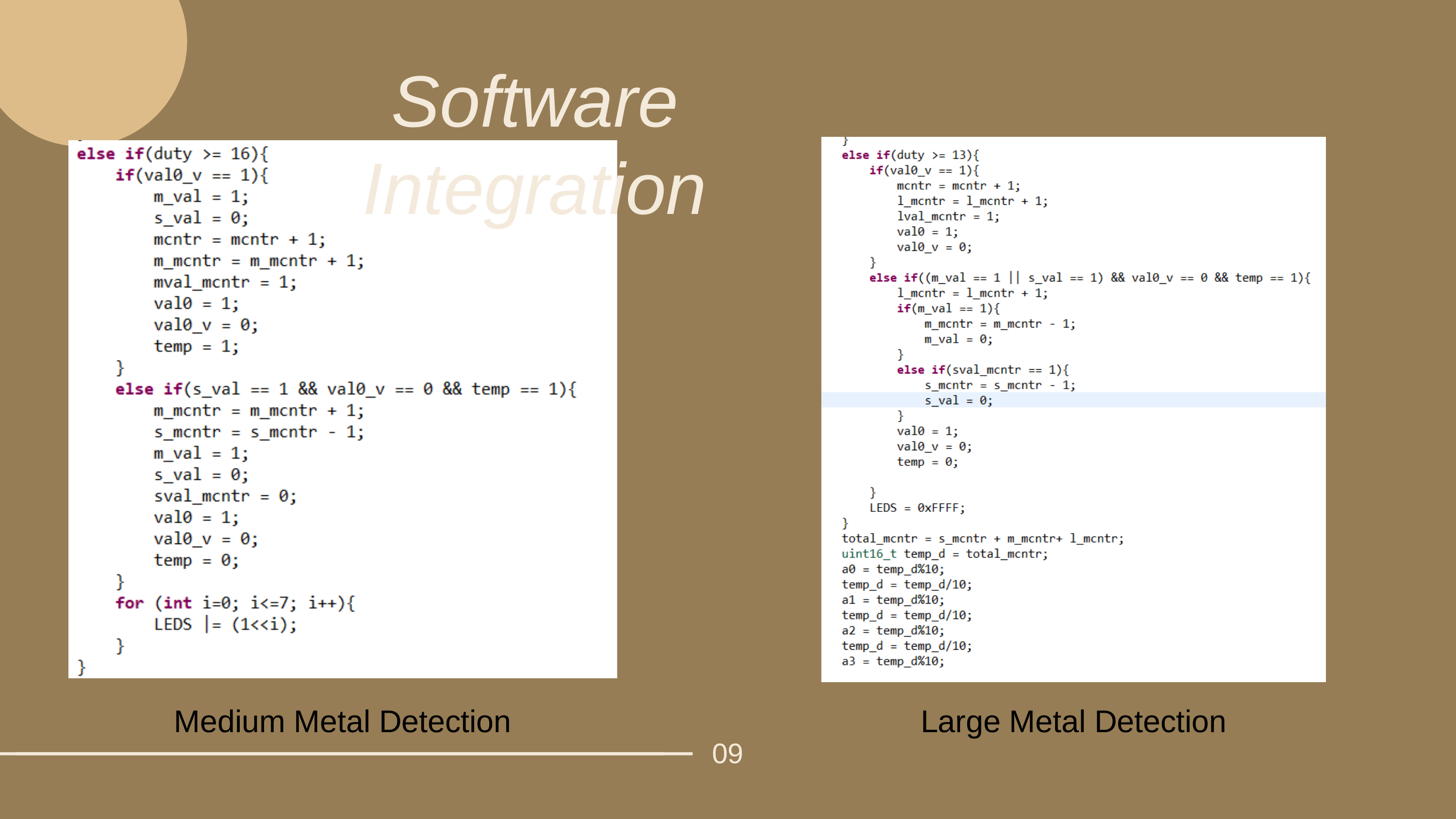

Software Integration

Medium Metal Detection
Large Metal Detection
09